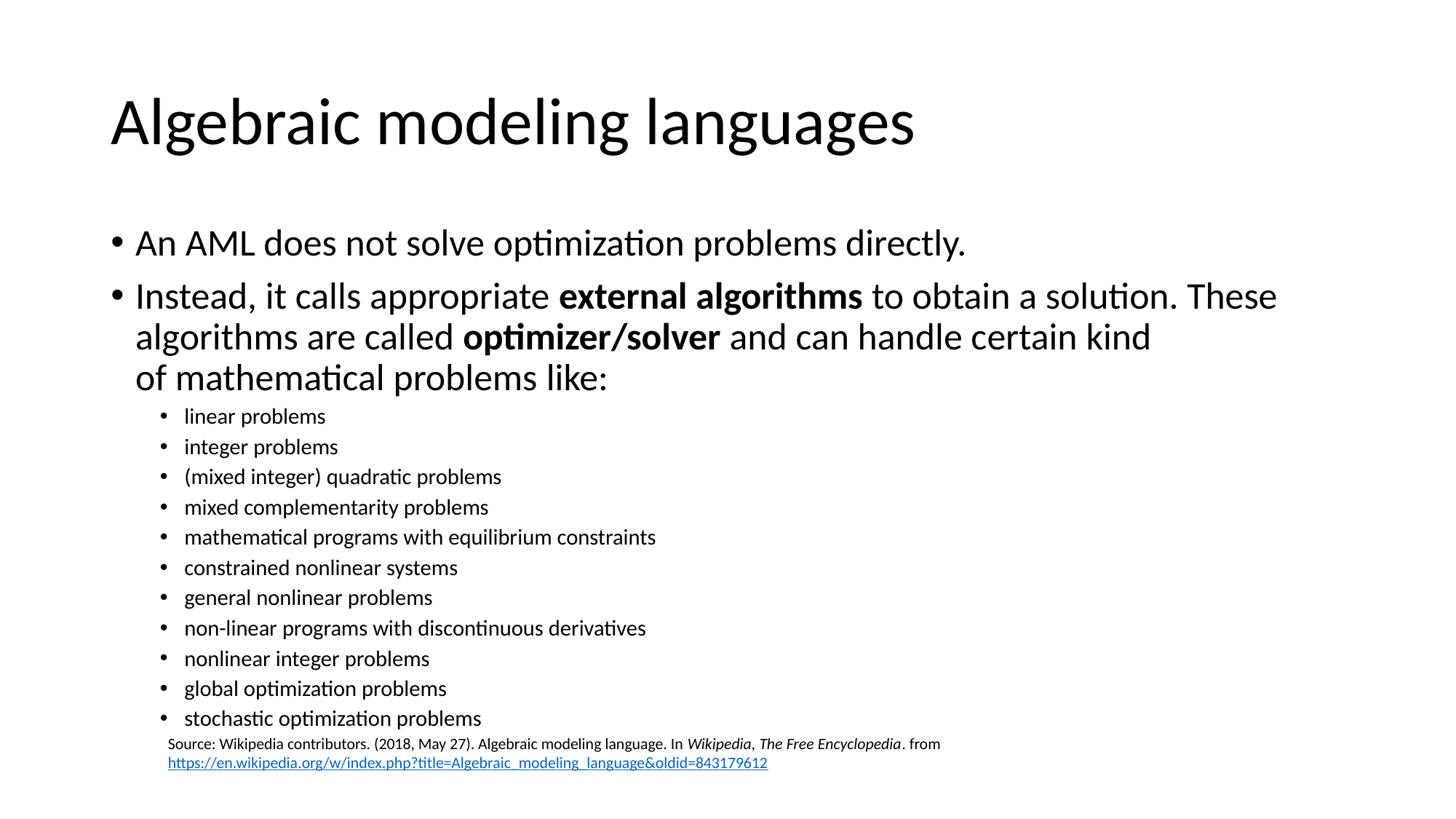

# Algebraic modeling languages
An AML does not solve optimization problems directly.
Instead, it calls appropriate external algorithms to obtain a solution. These algorithms are called optimizer/solver and can handle certain kind of mathematical problems like:
linear problems
integer problems
(mixed integer) quadratic problems
mixed complementarity problems
mathematical programs with equilibrium constraints
constrained nonlinear systems
general nonlinear problems
non-linear programs with discontinuous derivatives
nonlinear integer problems
global optimization problems
stochastic optimization problems

Source: Wikipedia contributors. (2018, May 27). Algebraic modeling language. In Wikipedia, The Free Encyclopedia. from https://en.wikipedia.org/w/index.php?title=Algebraic_modeling_language&oldid=843179612